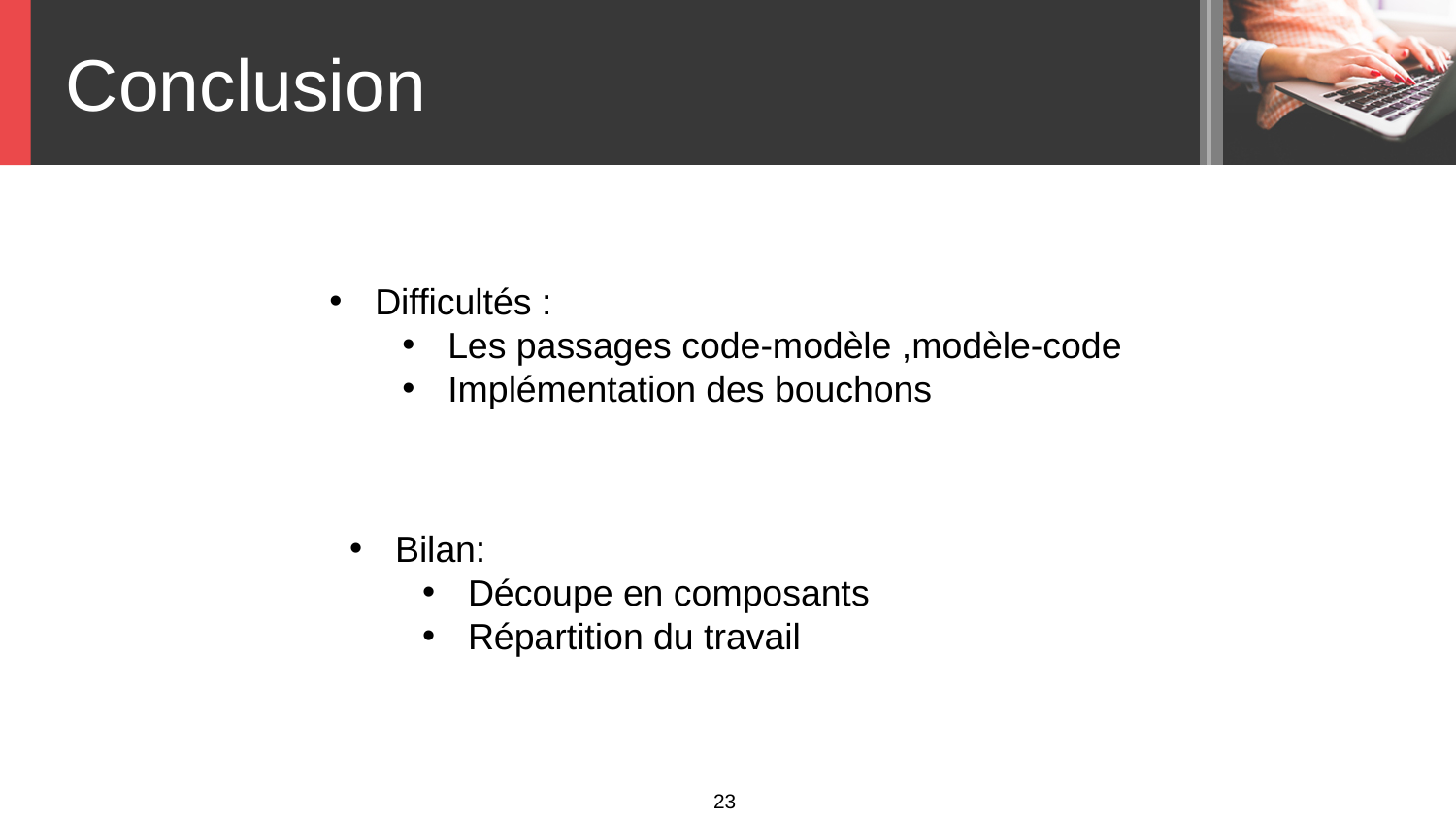

Conclusion
Difficultés :
Les passages code-modèle ,modèle-code
Implémentation des bouchons

Bilan:
Découpe en composants
Répartition du travail
23